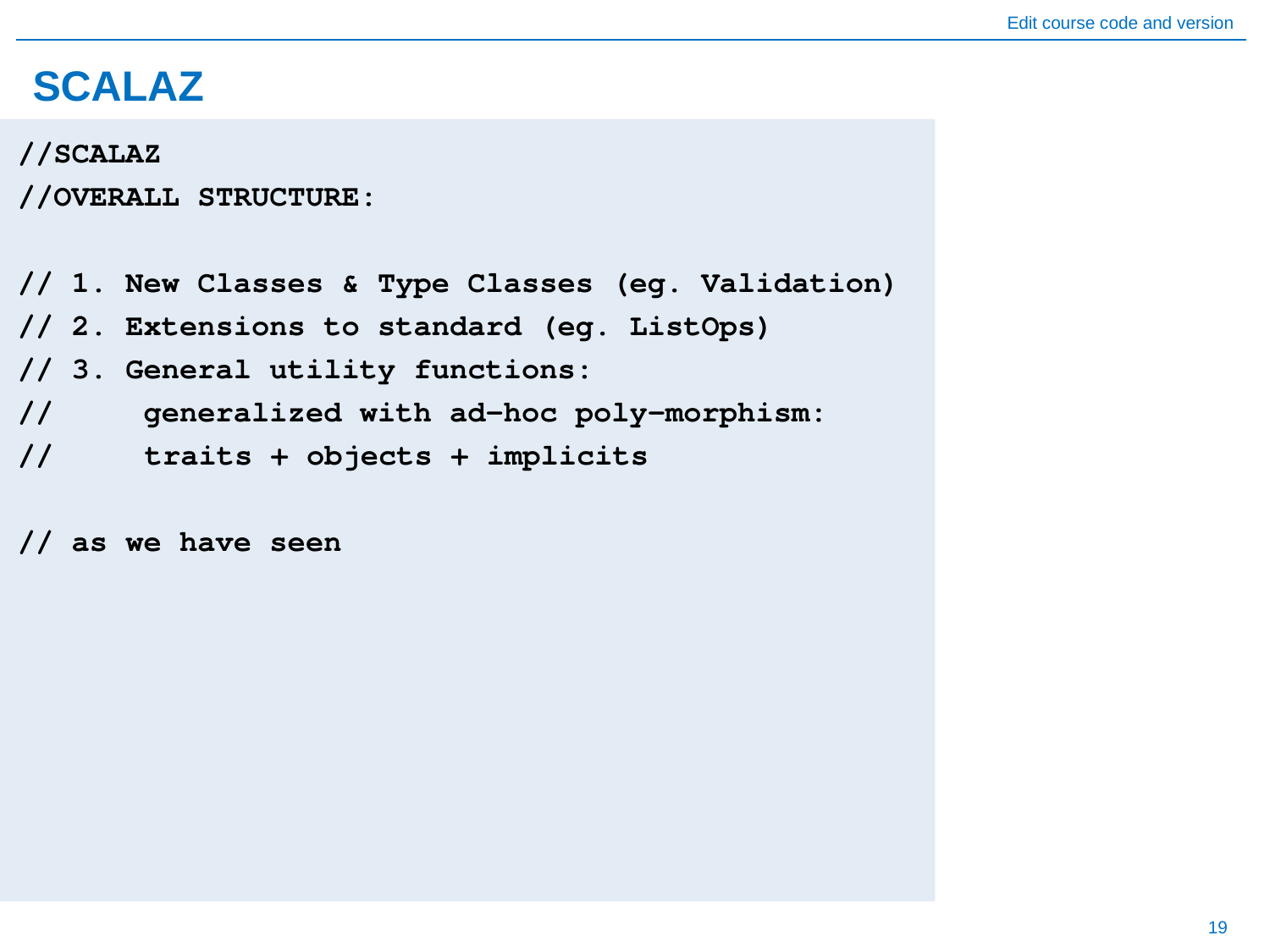

# SCALAZ
//SCALAZ
//OVERALL STRUCTURE:
// 1. New Classes & Type Classes (eg. Validation)
// 2. Extensions to standard (eg. ListOps)
// 3. General utility functions:
//     generalized with ad-hoc poly-morphism:
//	traits + objects + implicits

// as we have seen